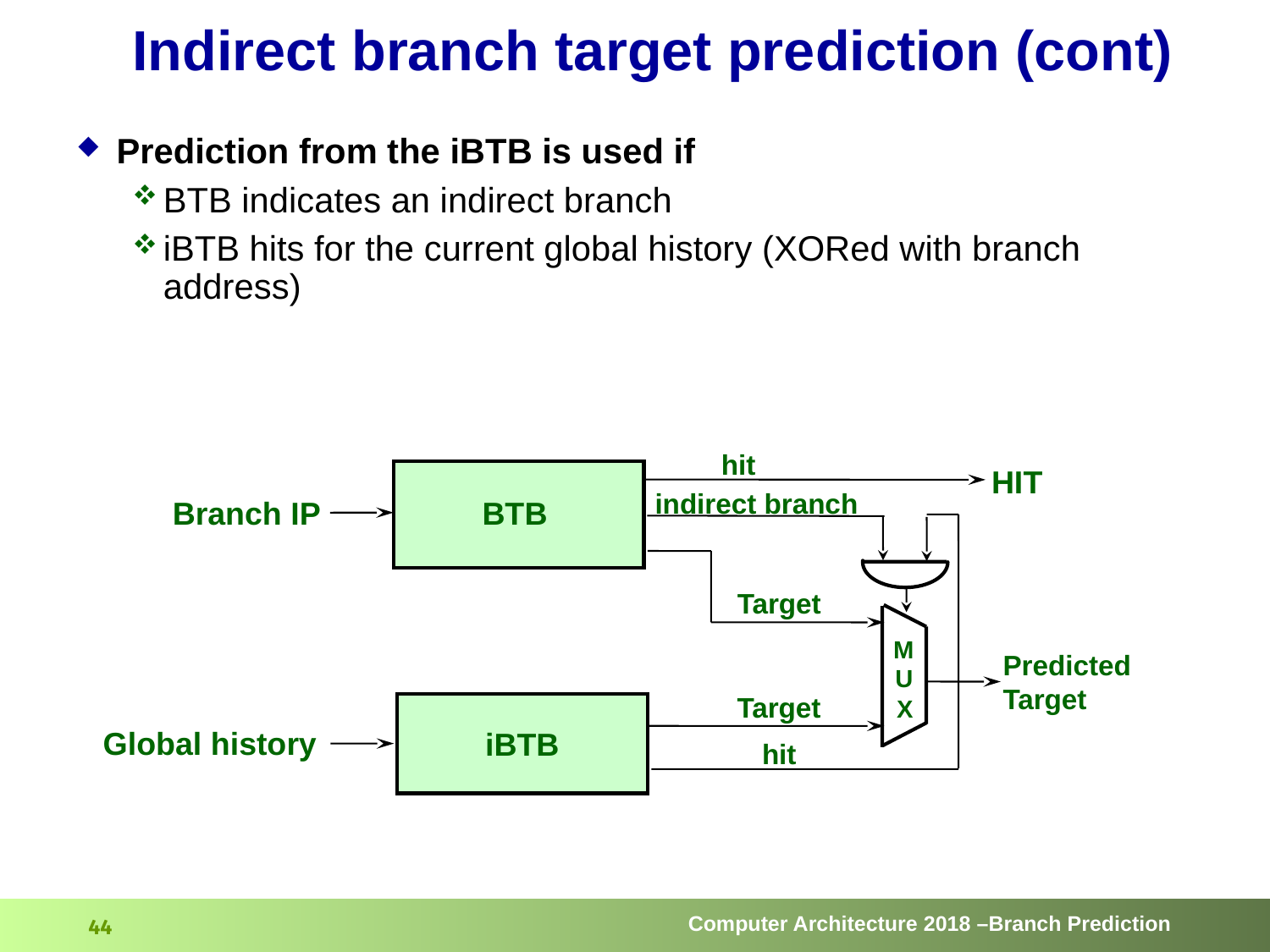

# Indirect branch target prediction (cont)
Prediction from the iBTB is used if
BTB indicates an indirect branch
iBTB hits for the current global history (XORed with branch address)
hit
HIT

indirect branch
BTB
Branch IP

Target

M
U
X

Predicted
Target

Target
iBTB
Global history

hit